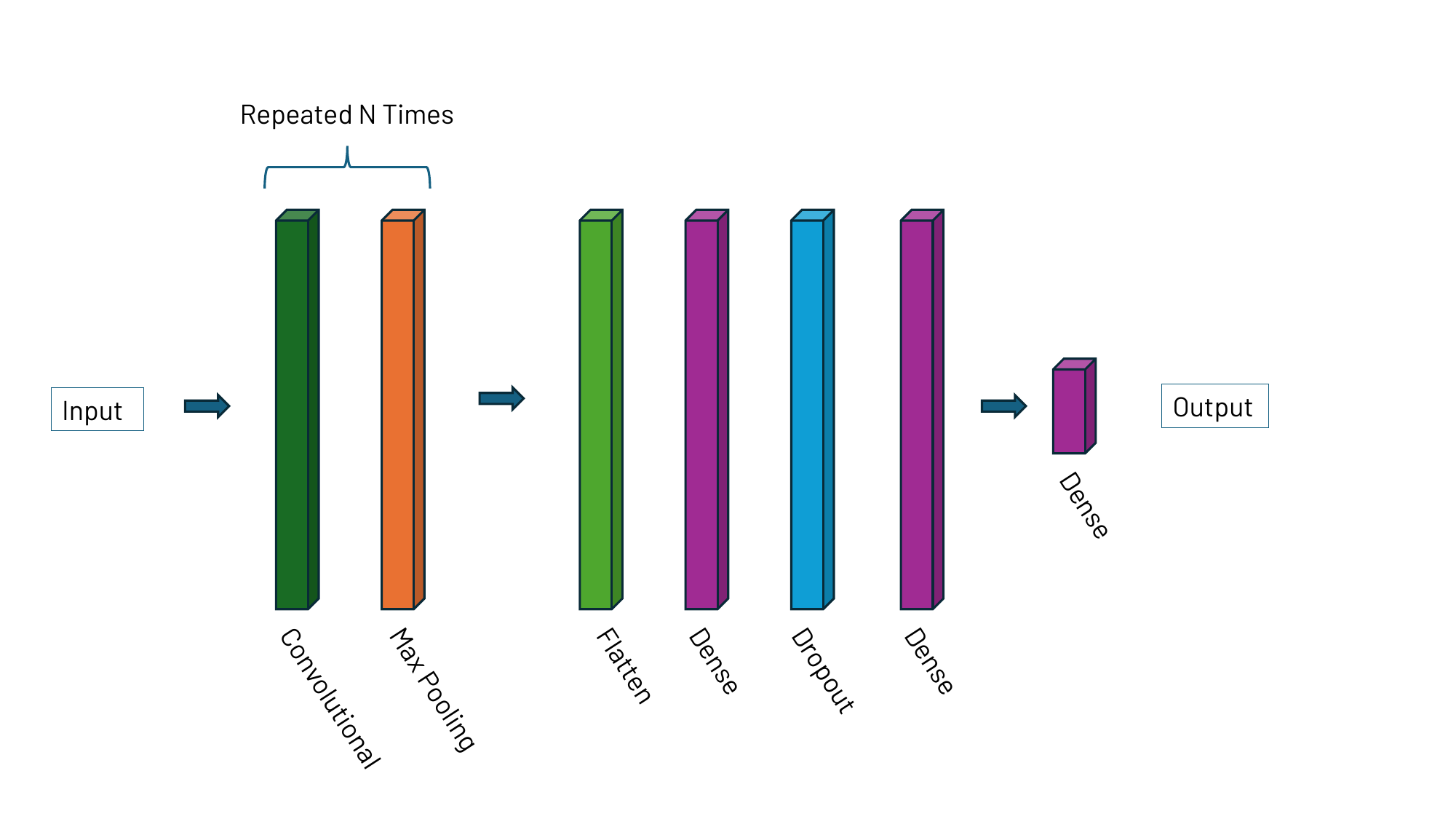

Repeated N Times

Output
Input

Dense
Flatten
Dense
Dropout
Dense
Convolutional
Max Pooling